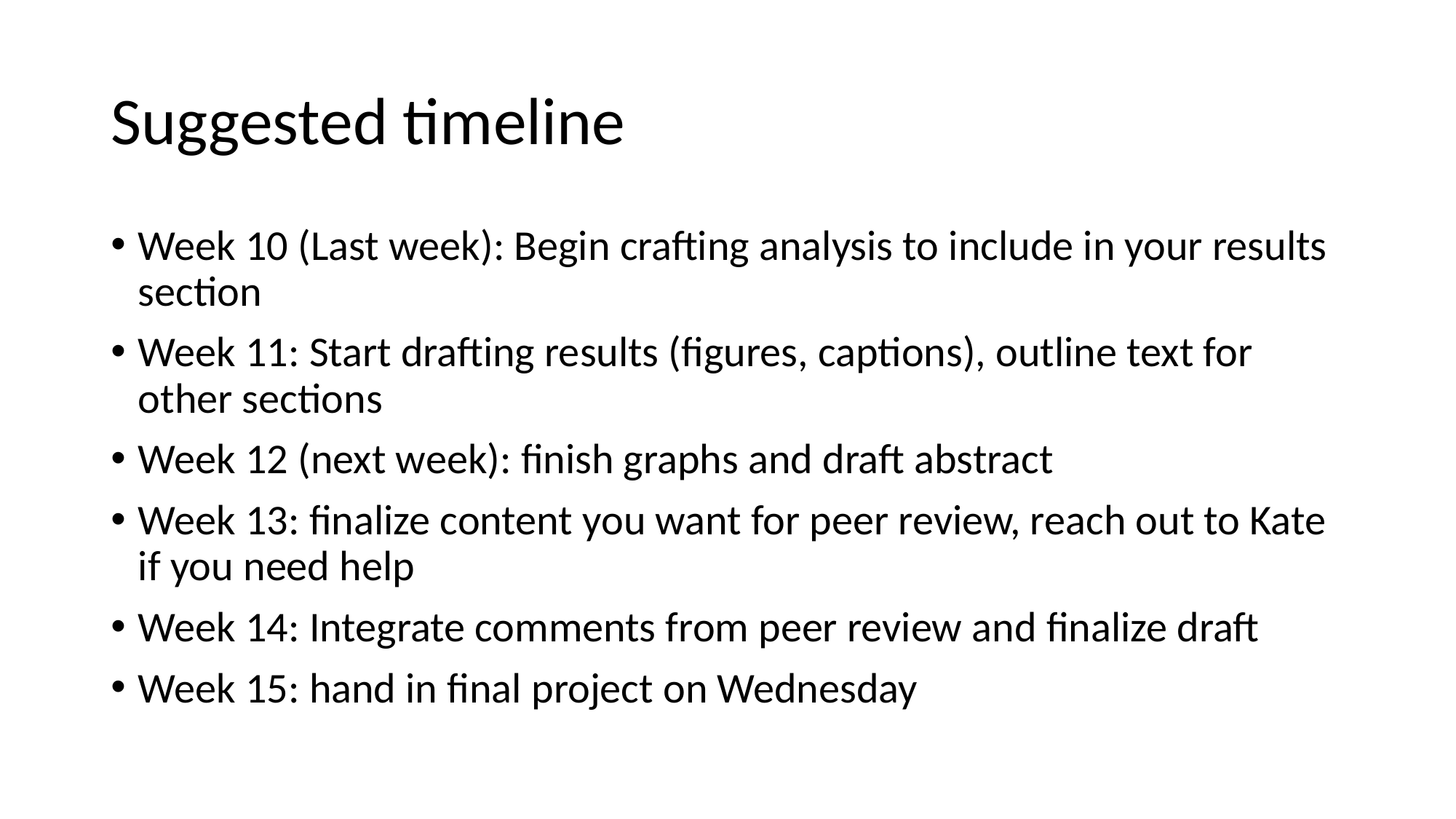

# Suggested timeline
Week 10 (Last week): Begin crafting analysis to include in your results section
Week 11: Start drafting results (figures, captions), outline text for other sections
Week 12 (next week): finish graphs and draft abstract
Week 13: finalize content you want for peer review, reach out to Kate if you need help
Week 14: Integrate comments from peer review and finalize draft
Week 15: hand in final project on Wednesday